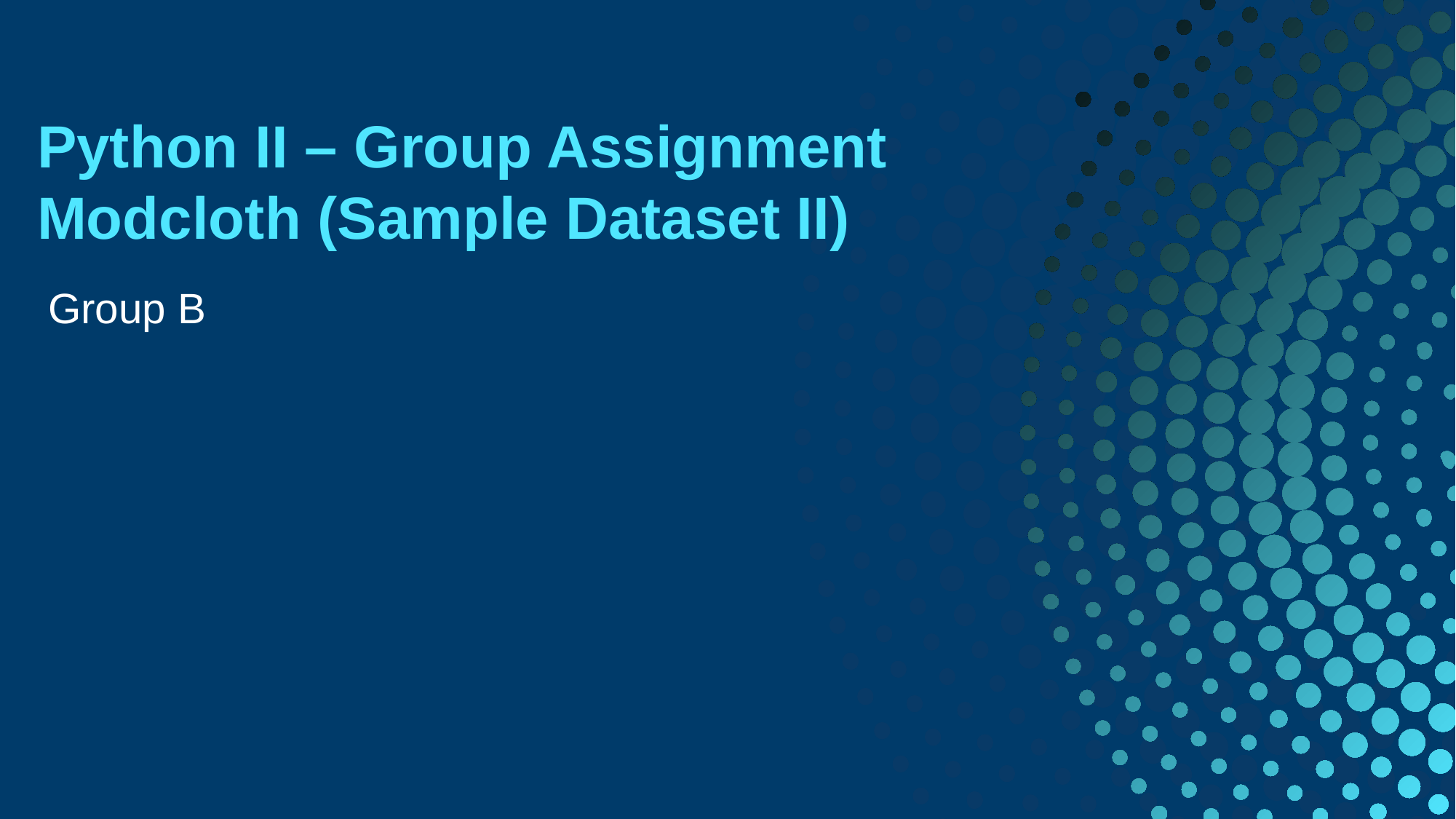

# Python II – Group Assignment Modcloth (Sample Dataset II)
Group B